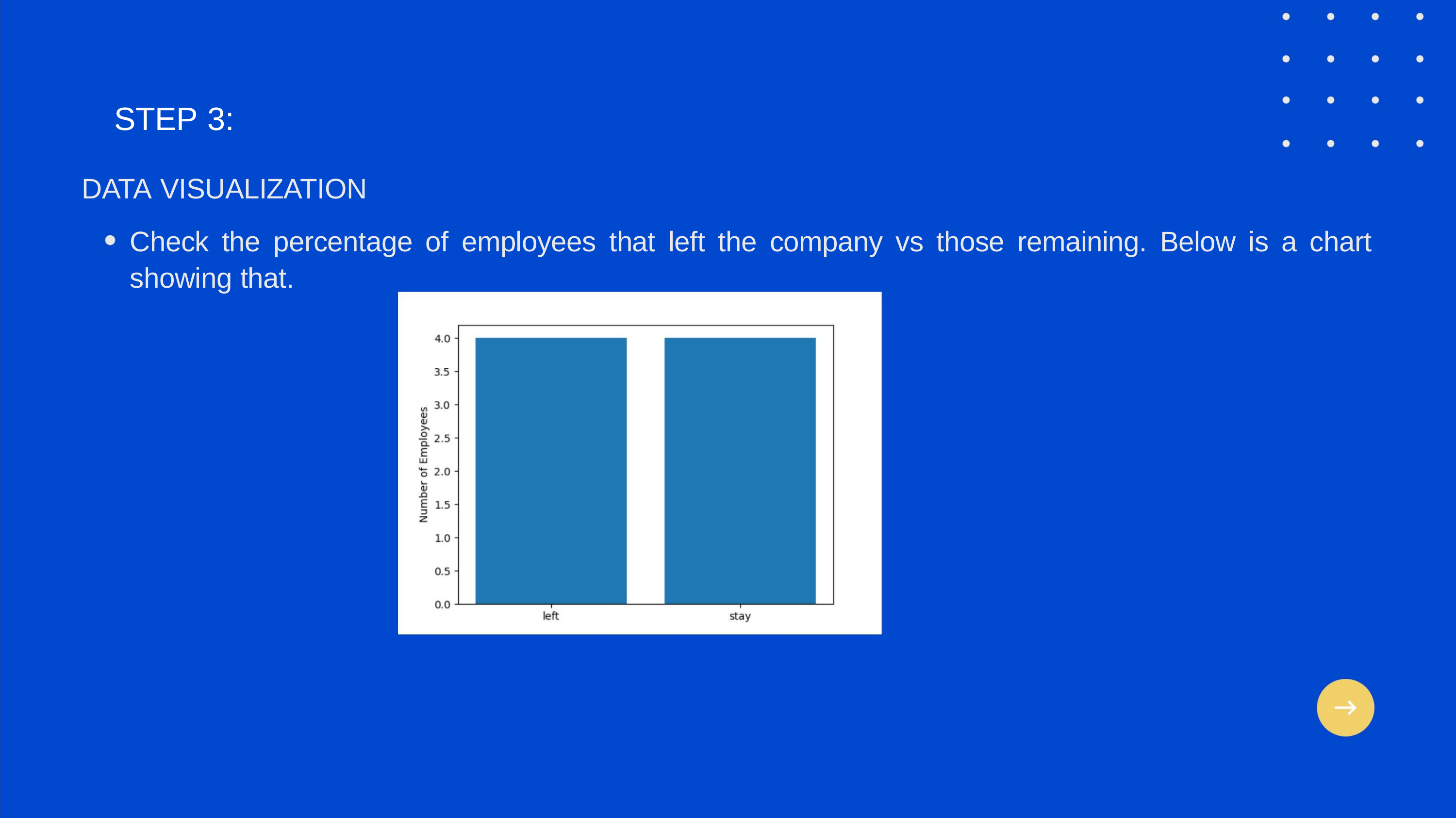

STEP 3:
DATA VISUALIZATION
Check the percentage of employees that left the company vs those remaining. Below is a chart
showing that.